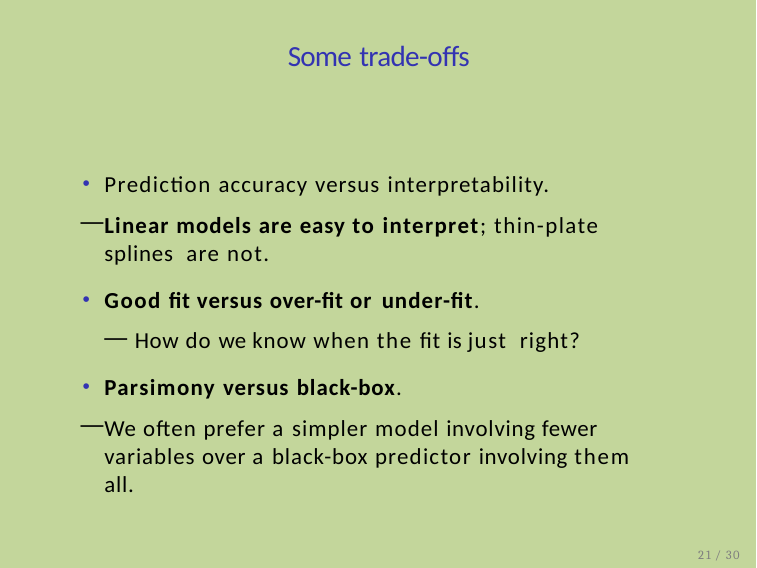

# Some trade-offs
Prediction accuracy versus interpretability.
Linear models are easy to interpret; thin-plate splines  are not.
Good fit versus over-fit or under-fit.
How do we know when the fit is just right?
Parsimony versus black-box.
We often prefer a simpler model involving fewer  variables over a black-box predictor involving them all.
21 / 30